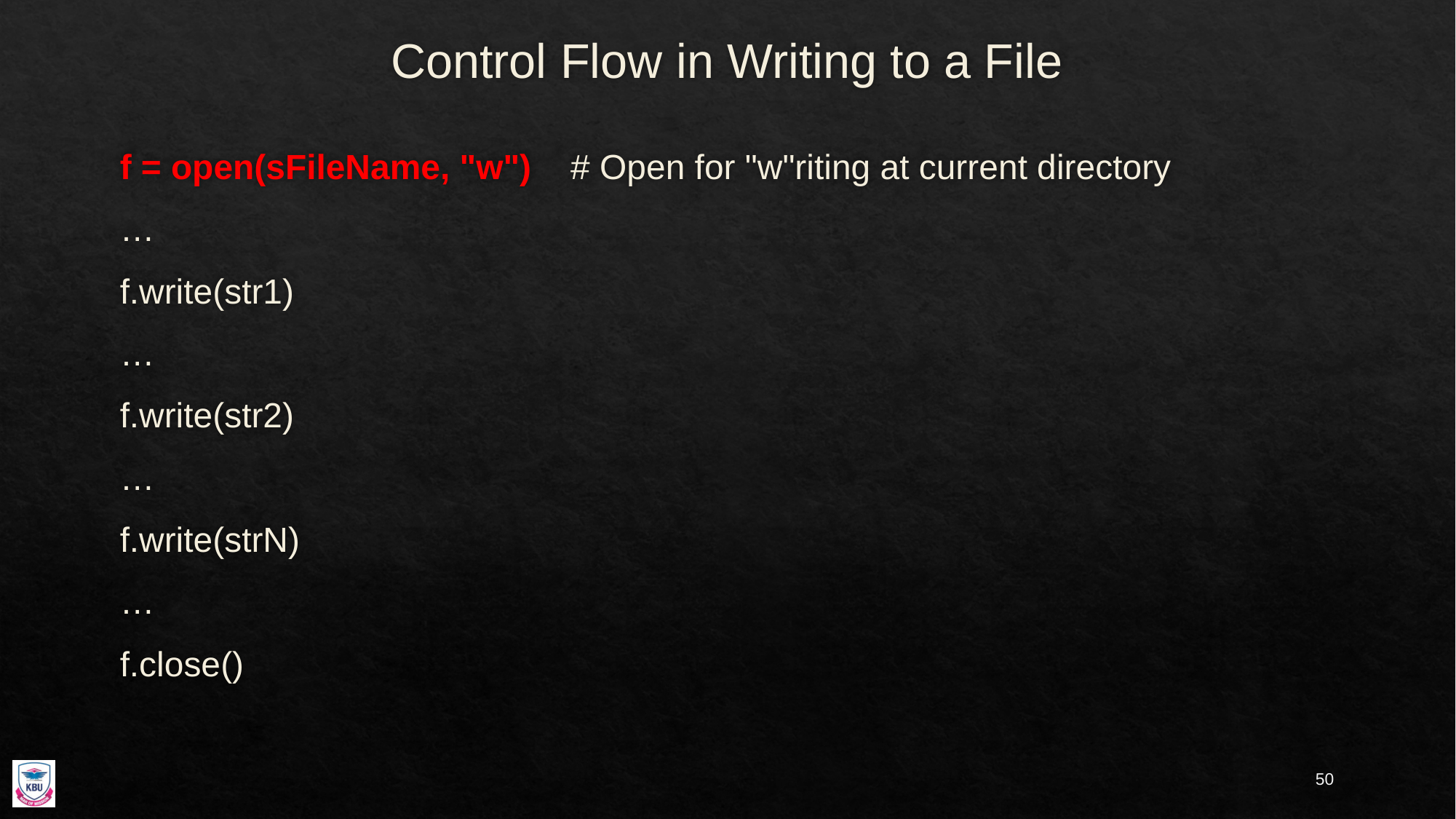

# Control Flow in Writing to a File
f = open(sFileName, "w")    # Open for "w"riting at current directory
…
f.write(str1)
…
f.write(str2)
…
f.write(strN)
…
f.close()
50